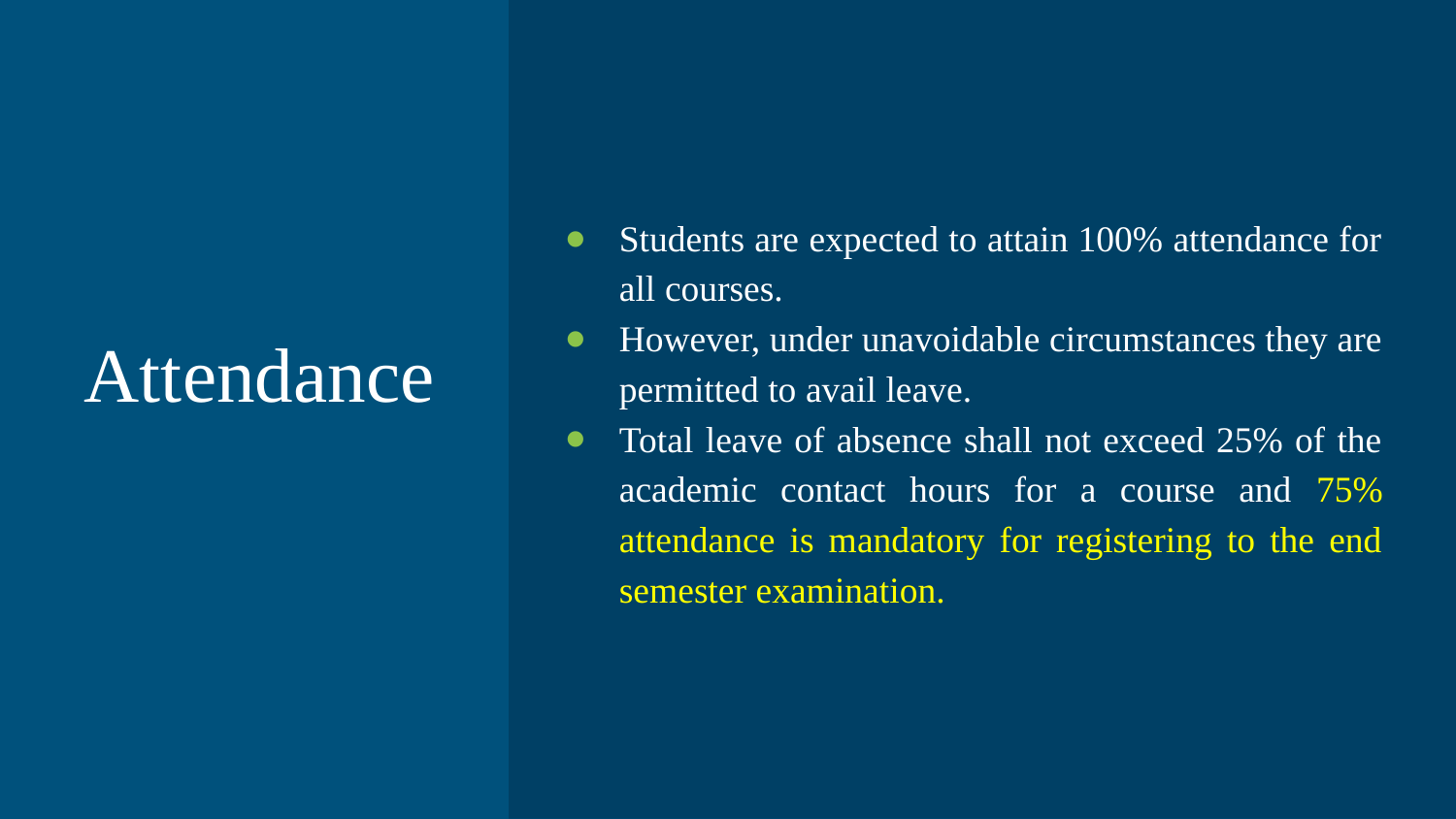

Students are expected to attain 100% attendance for all courses.
However, under unavoidable circumstances they are permitted to avail leave.
Total leave of absence shall not exceed 25% of the academic contact hours for a course and 75% attendance is mandatory for registering to the end semester examination.
# Attendance